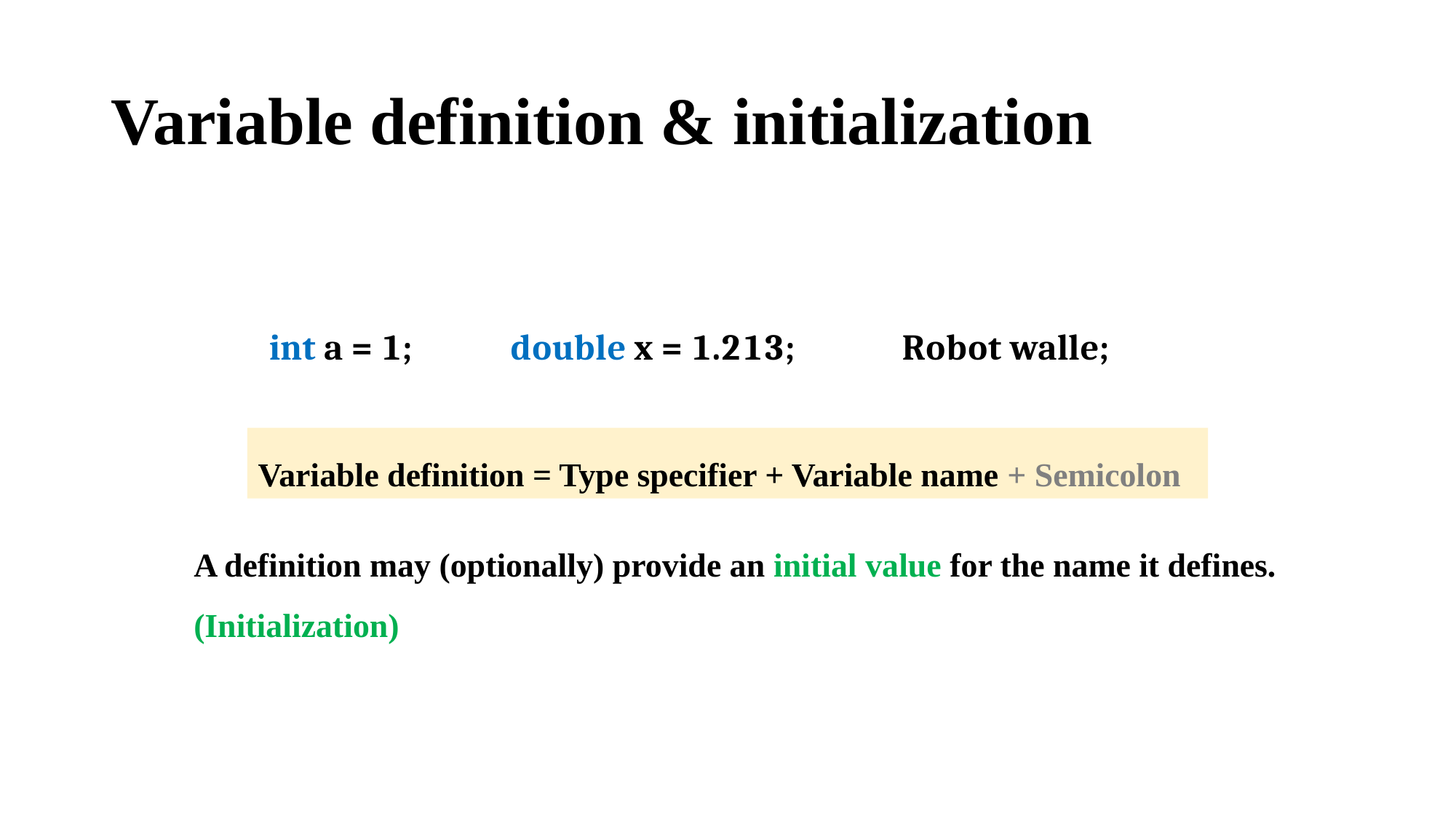

# Variable definition & initialization
Robot walle;
int a = 1;
double x = 1.213;
Variable definition = Type specifier + Variable name + Semicolon
A definition may (optionally) provide an initial value for the name it defines.
(Initialization)